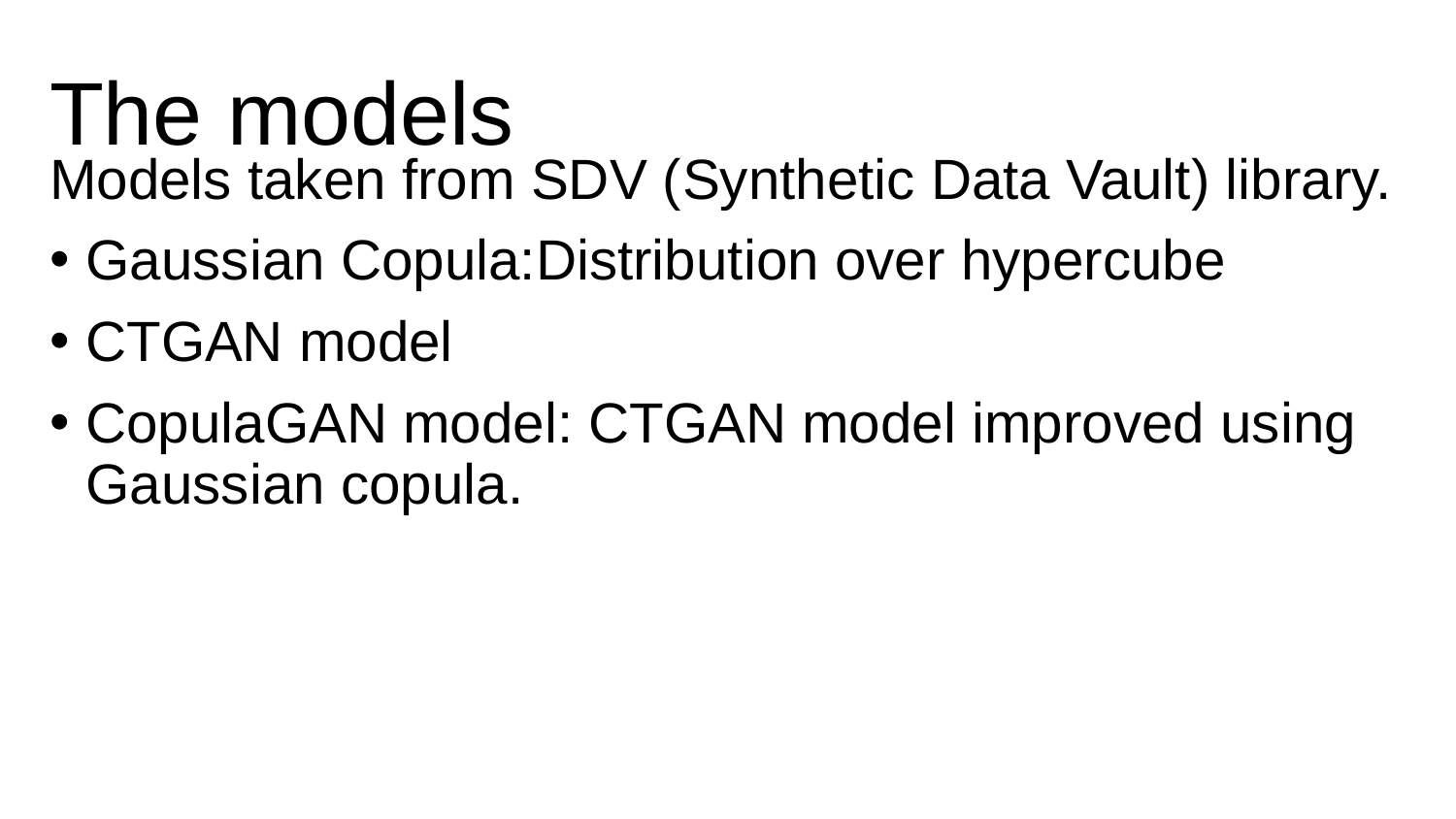

# The models
Models taken from SDV (Synthetic Data Vault) library.
Gaussian Copula:Distribution over hypercube
CTGAN model
CopulaGAN model: CTGAN model improved using Gaussian copula.